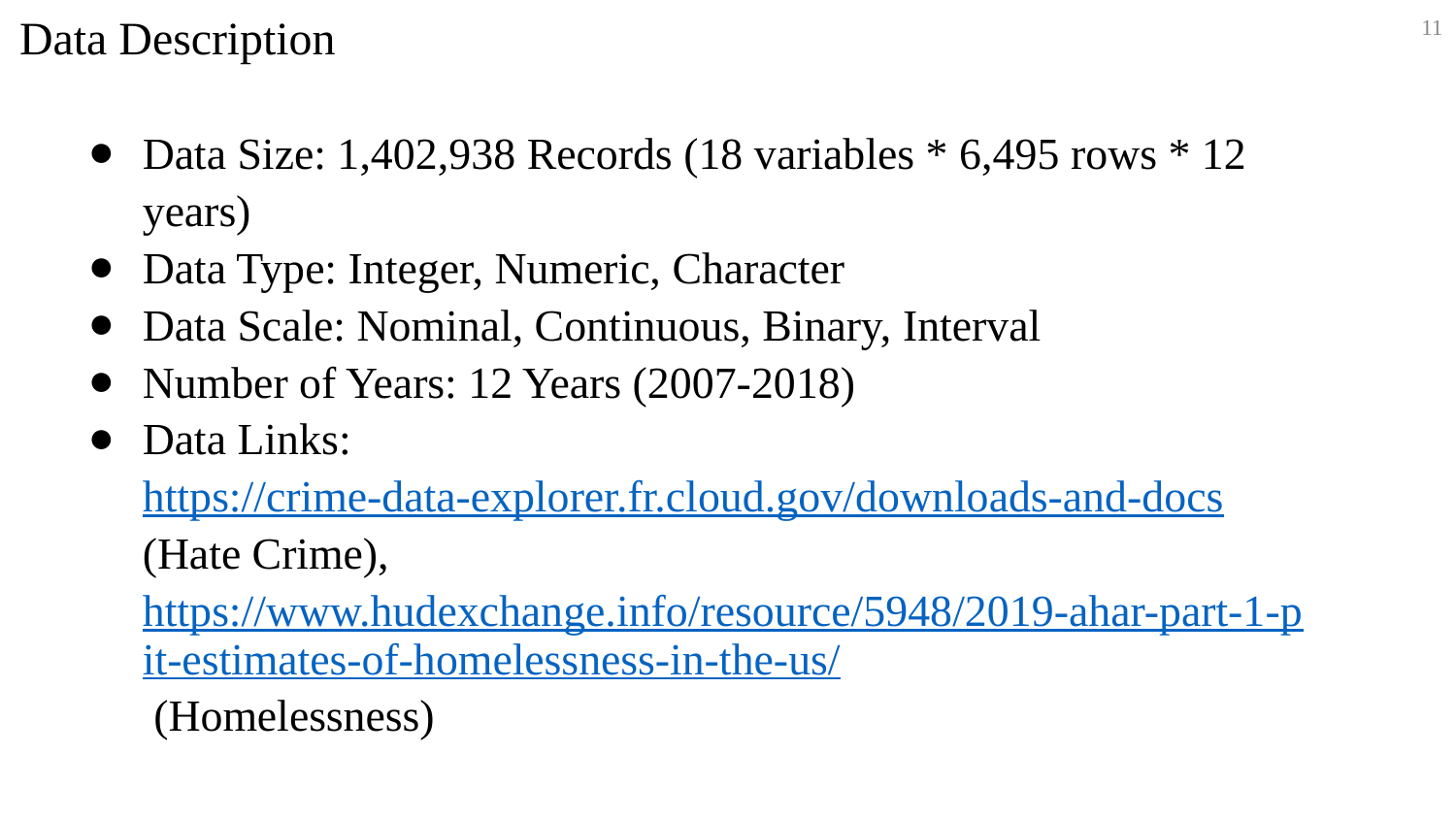

# Data Description
11
Data Size: 1,402,938 Records (18 variables * 6,495 rows * 12 years)
Data Type: Integer, Numeric, Character
Data Scale: Nominal, Continuous, Binary, Interval
Number of Years: 12 Years (2007-2018)
Data Links: https://crime-data-explorer.fr.cloud.gov/downloads-and-docs (Hate Crime), https://www.hudexchange.info/resource/5948/2019-ahar-part-1-pit-estimates-of-homelessness-in-the-us/ (Homelessness)